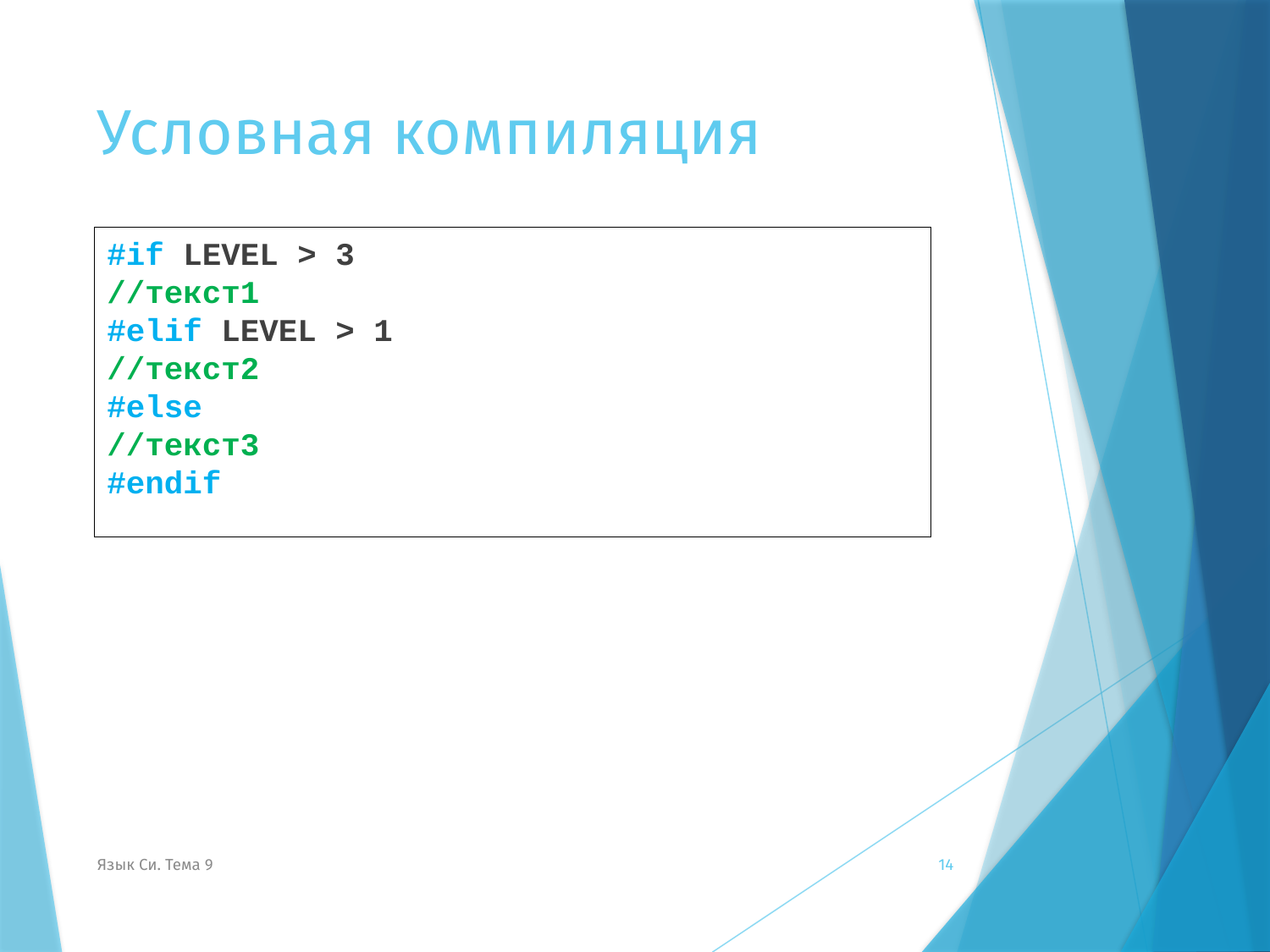

# Условная компиляция
#if LEVEL > 3
//текст1
#elif LEVEL > 1
//текст2
#else
//текст3
#endif

Язык Си. Тема 9
14